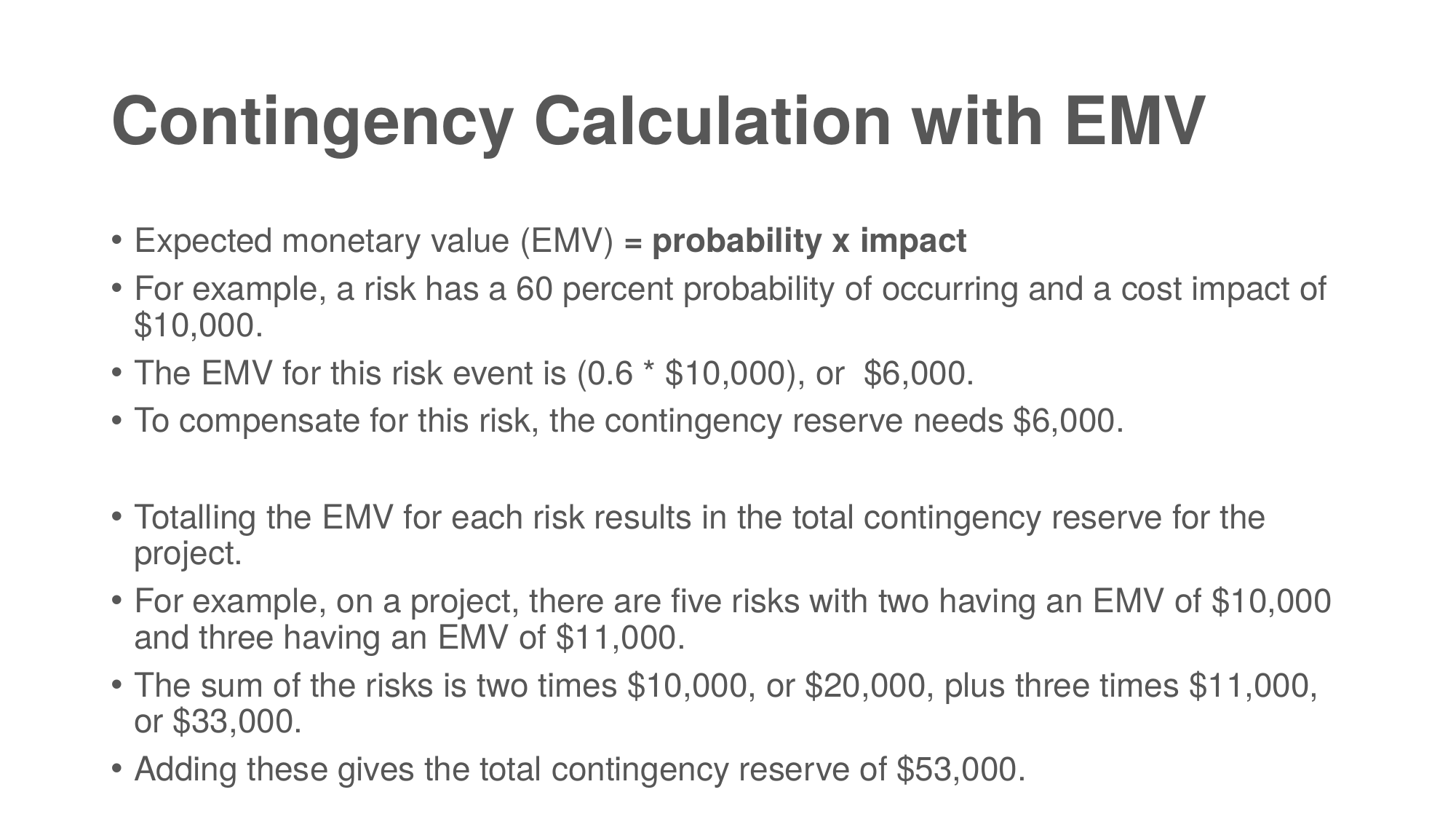

# Contingency Calculation with EMV
Expected monetary value (EMV) = probability x impact
For example, a risk has a 60 percent probability of occurring and a cost impact of $10,000.
The EMV for this risk event is (0.6 * $10,000), or  $6,000.
To compensate for this risk, the contingency reserve needs $6,000.

Totalling the EMV for each risk results in the total contingency reserve for the project.
For example, on a project, there are five risks with two having an EMV of $10,000 and three having an EMV of $11,000.
The sum of the risks is two times $10,000, or $20,000, plus three times $11,000, or $33,000.
Adding these gives the total contingency reserve of $53,000.